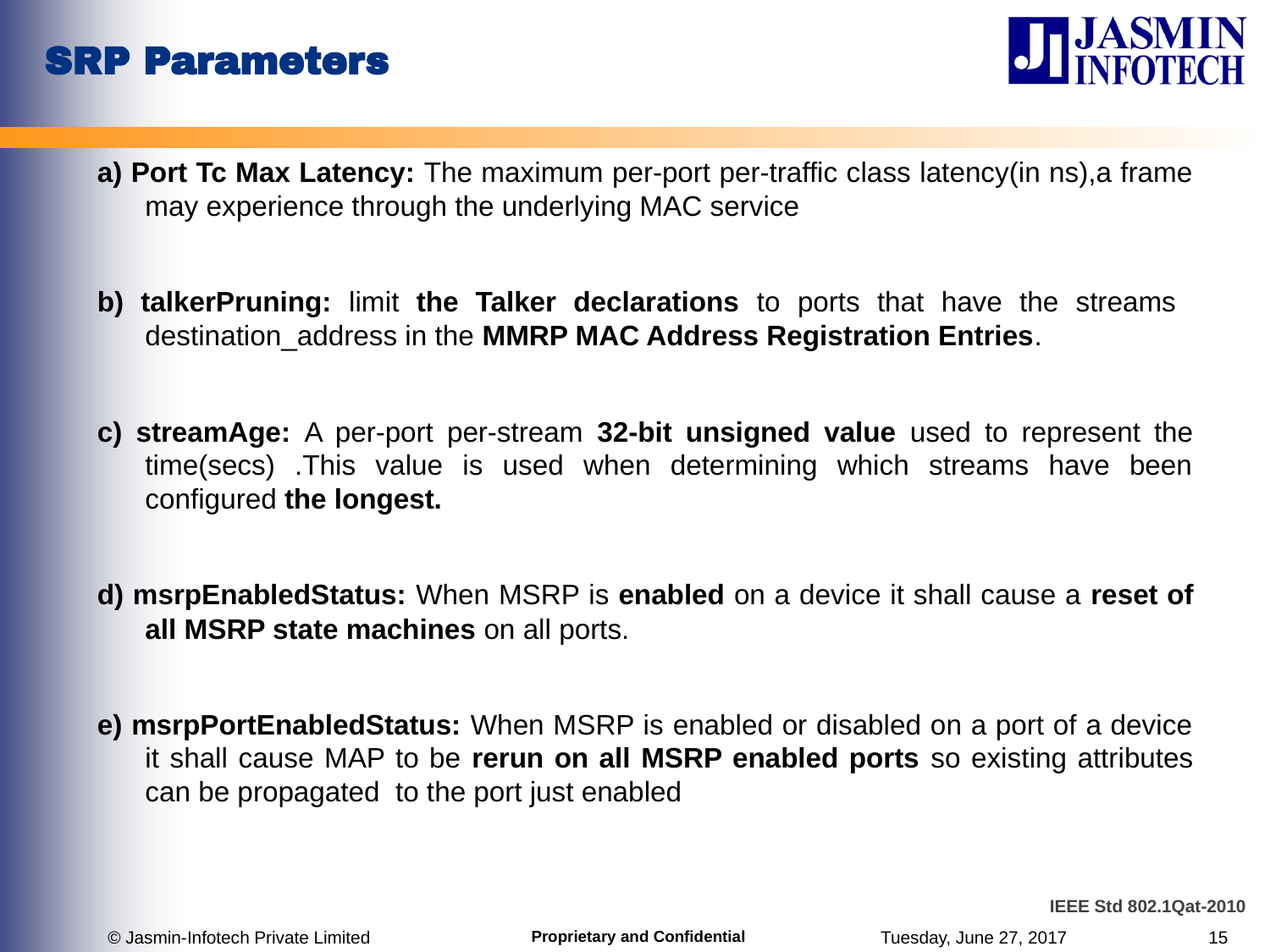

# SRP Parameters
a) Port Tc Max Latency: The maximum per-port per-traffic class latency(in ns),a frame may experience through the underlying MAC service

b) talkerPruning: limit the Talker declarations to ports that have the streams  destination_address in the MMRP MAC Address Registration Entries.

c) streamAge: A per-port per-stream 32-bit unsigned value used to represent the time(secs) .This value is used when determining which streams have been configured the longest.

d) msrpEnabledStatus: When MSRP is enabled on a device it shall cause a reset of all MSRP state machines on all ports.

e) msrpPortEnabledStatus: When MSRP is enabled or disabled on a port of a device it shall cause MAP to be rerun on all MSRP enabled ports so existing attributes can be propagated  to the port just enabled
IEEE Std 802.1Qat-2010

© Jasmin-Infotech Private Limited
Tuesday, June 27, 2017
15